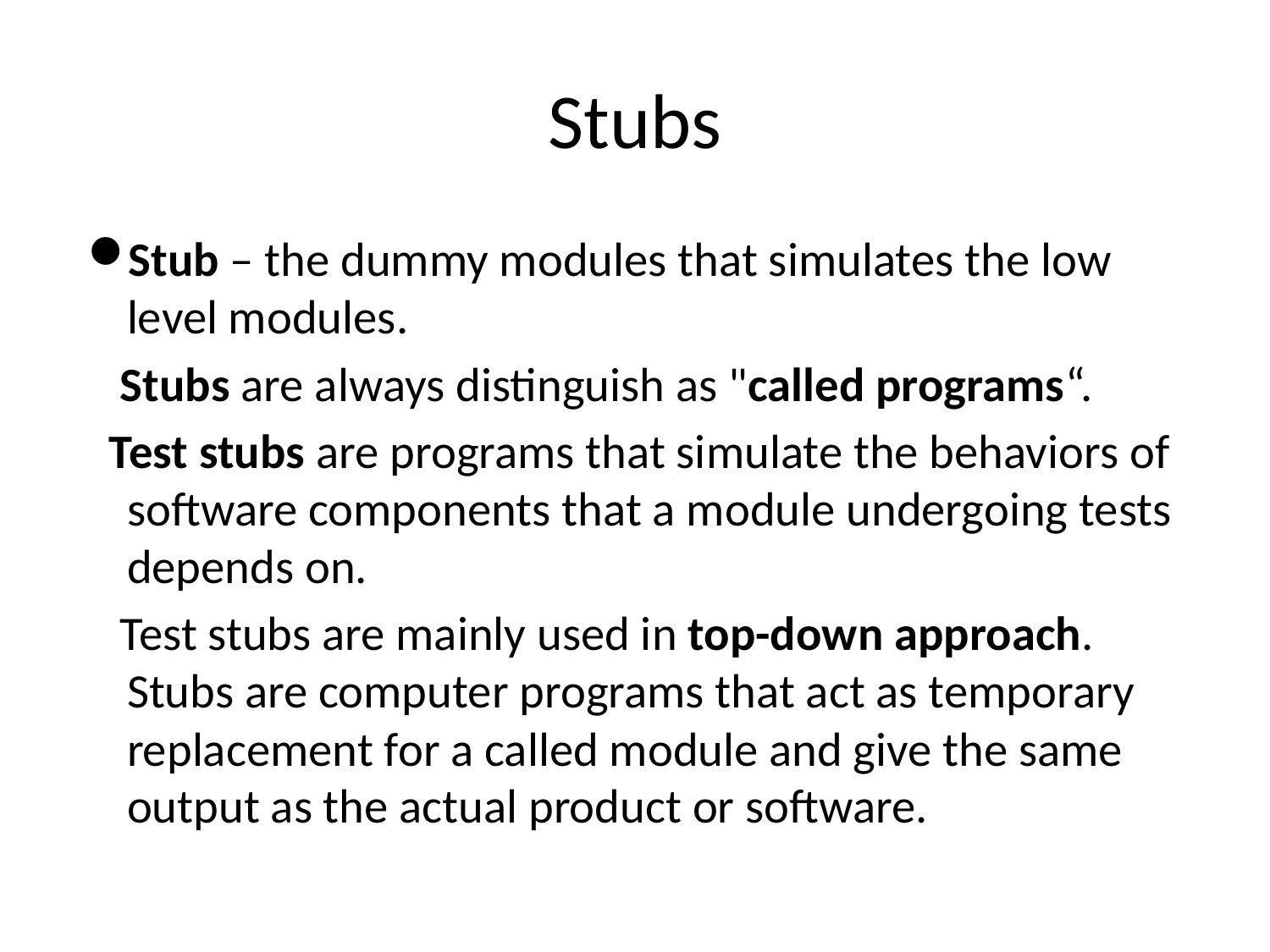

# Stubs
Stub – the dummy modules that simulates the low level modules.
   Stubs are always distinguish as "called programs“.
  Test stubs are programs that simulate the behaviors of software components that a module undergoing tests depends on.
   Test stubs are mainly used in top-down approach. Stubs are computer programs that act as temporary replacement for a called module and give the same output as the actual product or software.